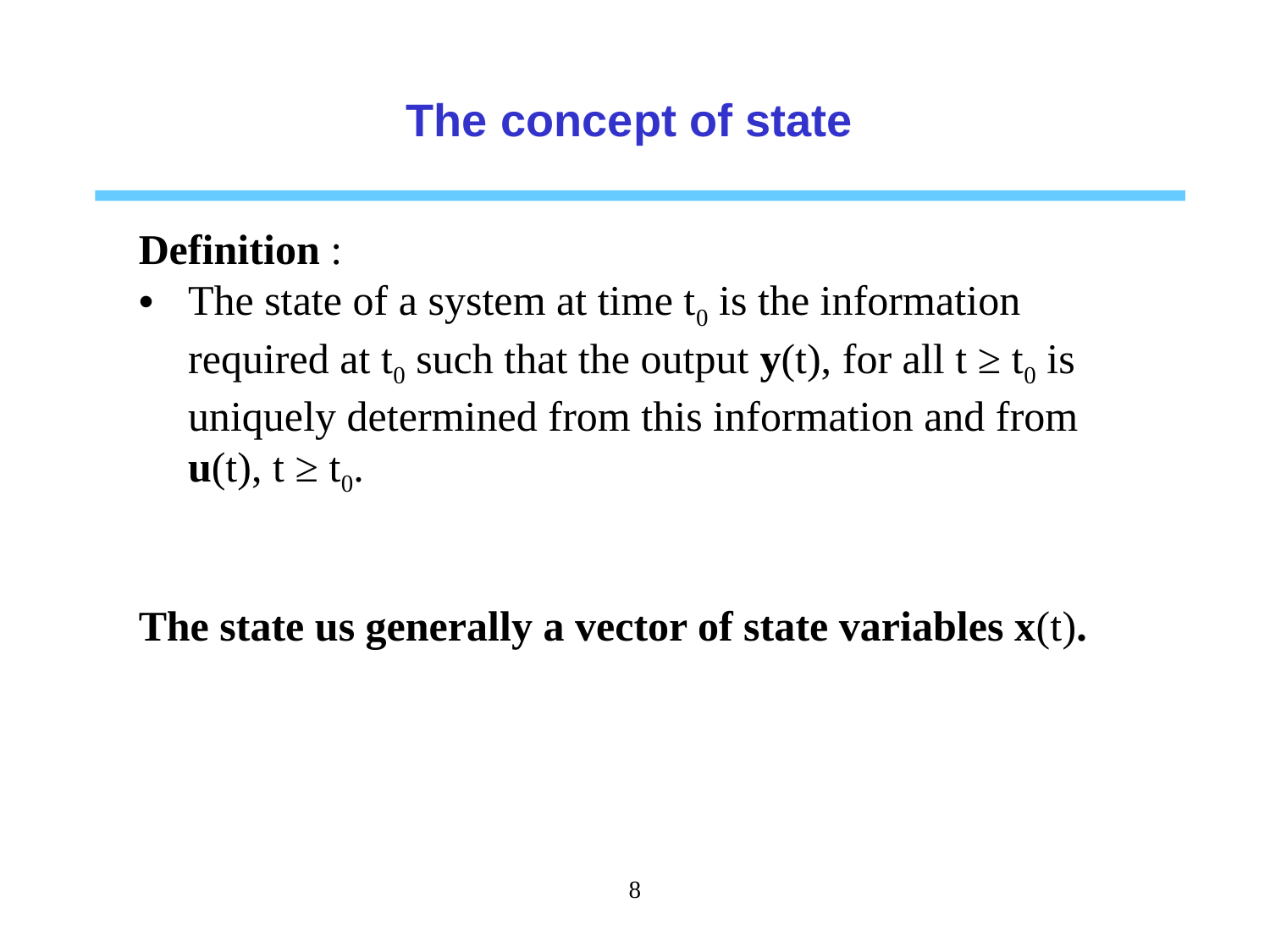

The concept of state

Definition :
The state of a system at time t0 is the information required at t0 such that the output y(t), for all t ≥ t0 is uniquely determined from this information and from u(t), t ≥ t0.

The state us generally a vector of state variables x(t).
8